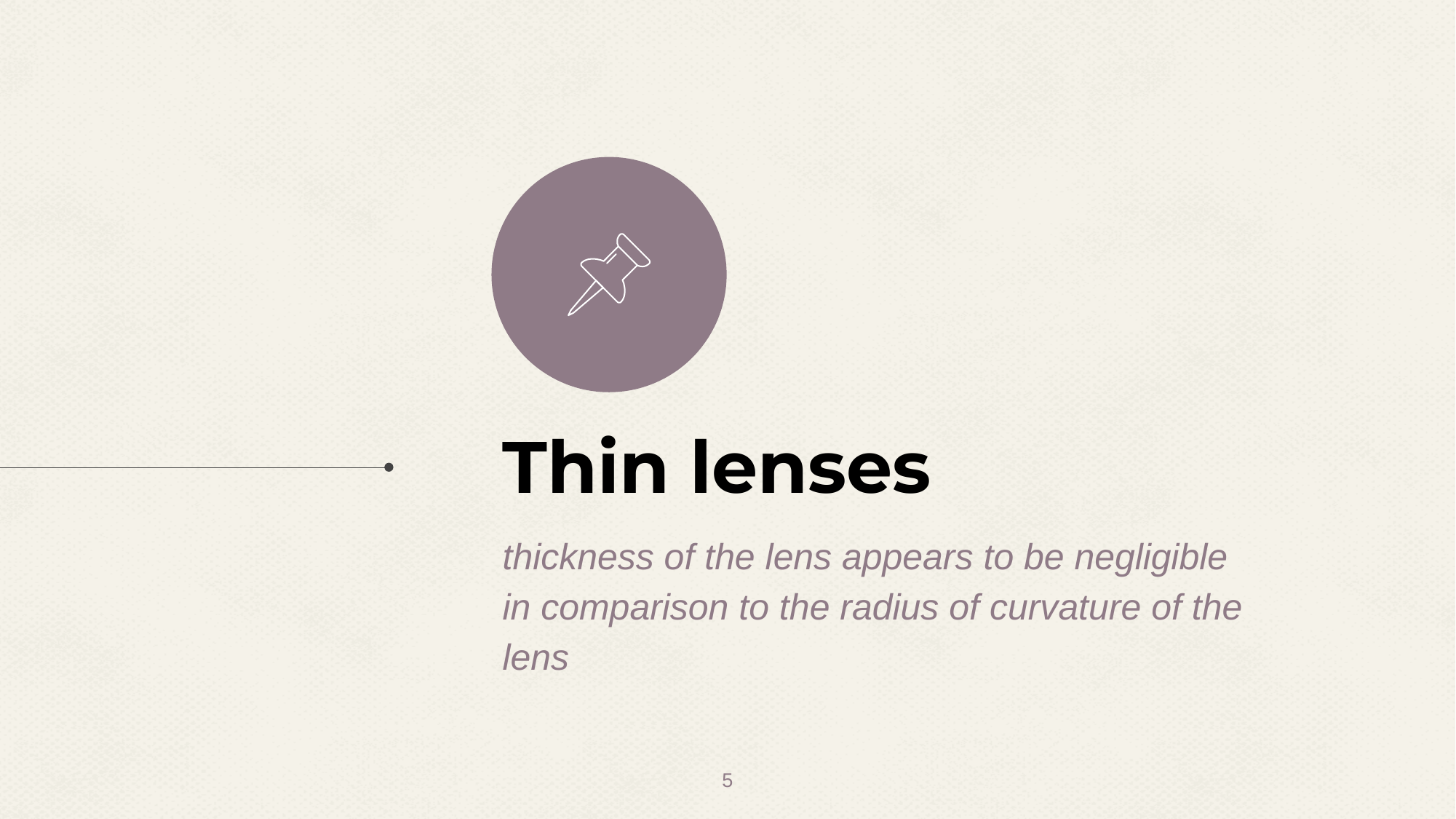

# Thin lenses
thickness of the lens appears to be negligible in comparison to the radius of curvature of the lens
5